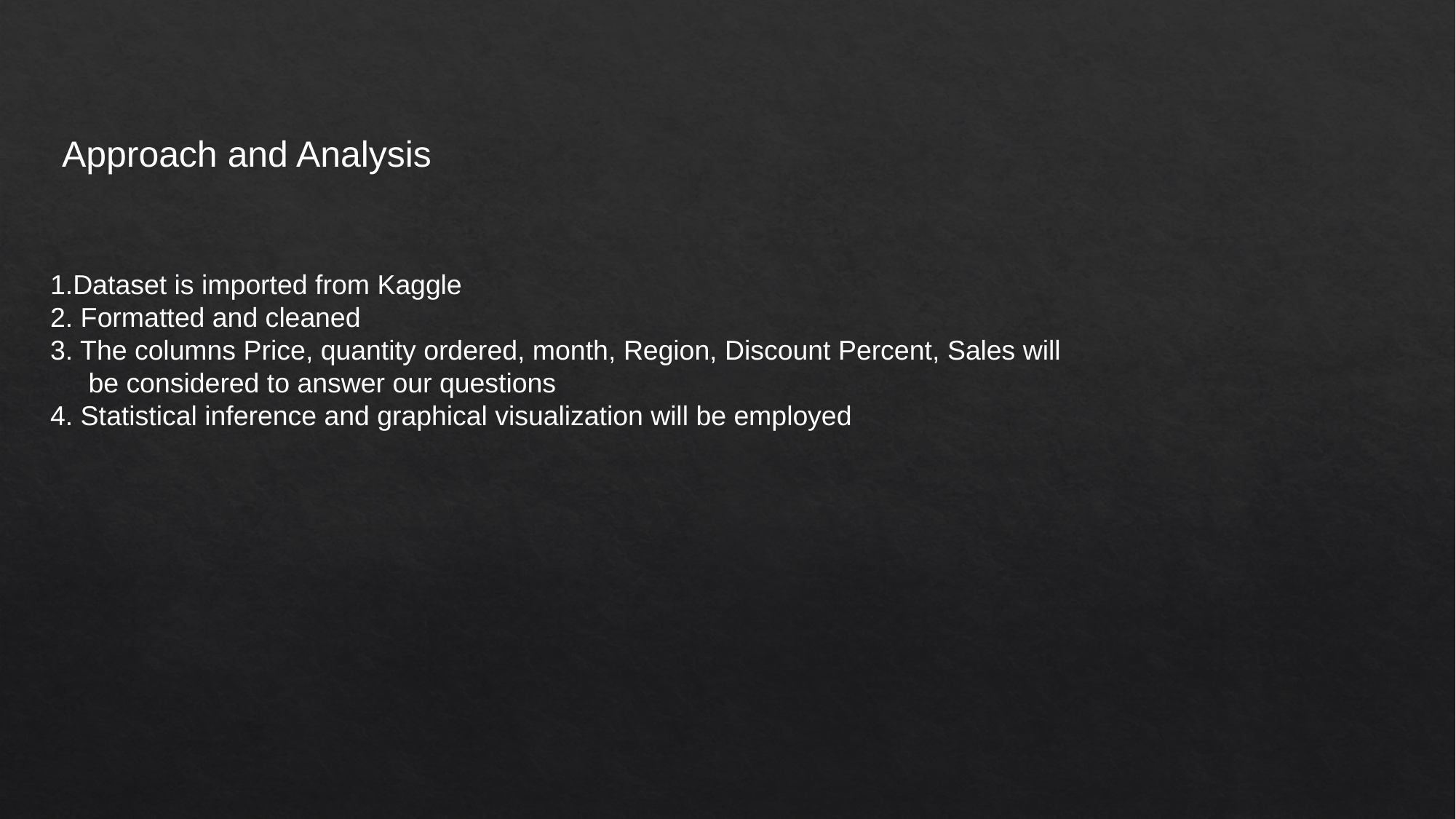

Approach and Analysis
1.Dataset is imported from Kaggle
2. Formatted and cleaned
3. The columns Price, quantity ordered, month, Region, Discount Percent, Sales will
     be considered to answer our questions
4. Statistical inference and graphical visualization will be employed